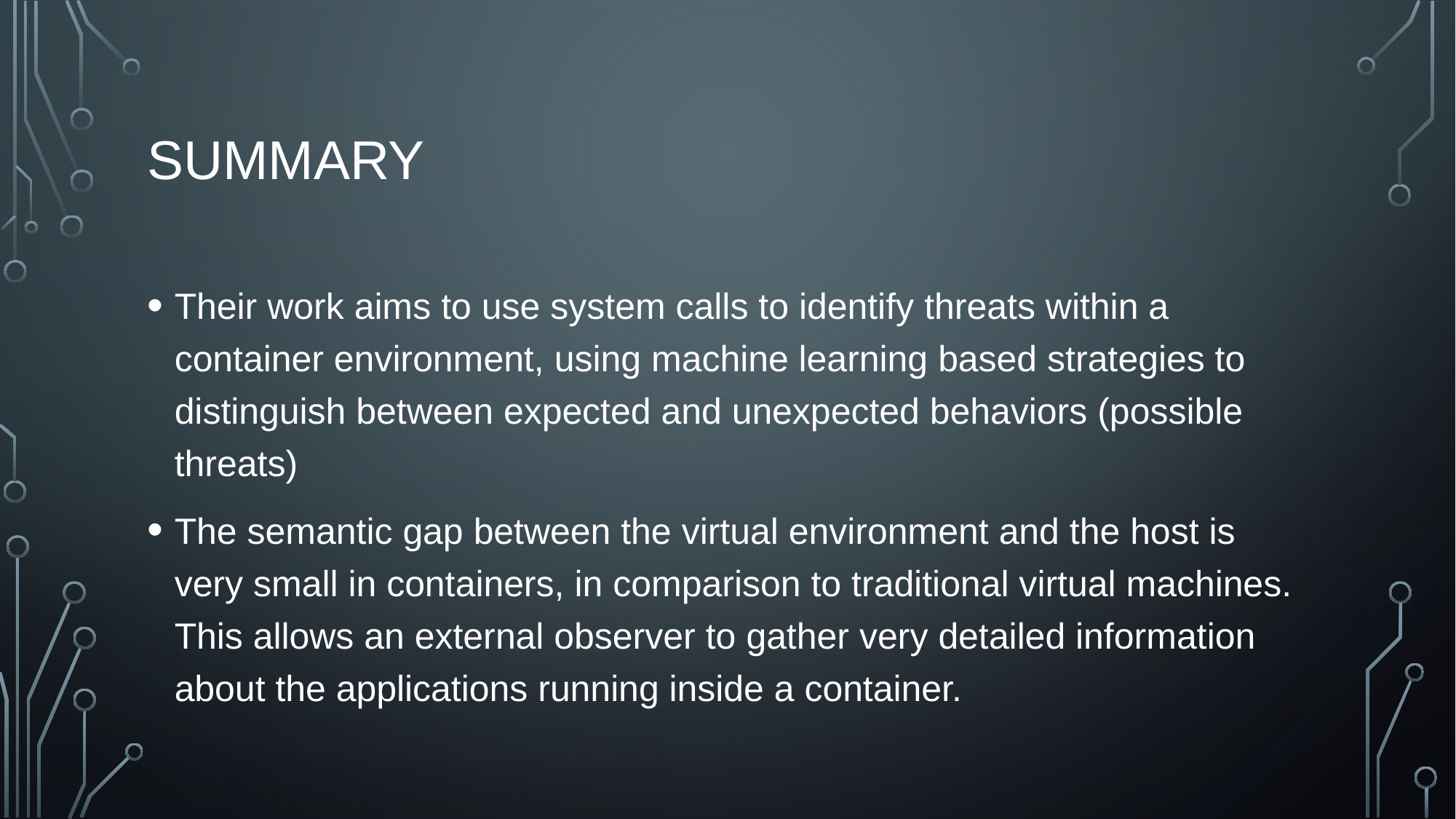

# Summary
Their work aims to use system calls to identify threats within a container environment, using machine learning based strategies to distinguish between expected and unexpected behaviors (possible threats)
The semantic gap between the virtual environment and the host is very small in containers, in comparison to traditional virtual machines. This allows an external observer to gather very detailed information about the applications running inside a container.